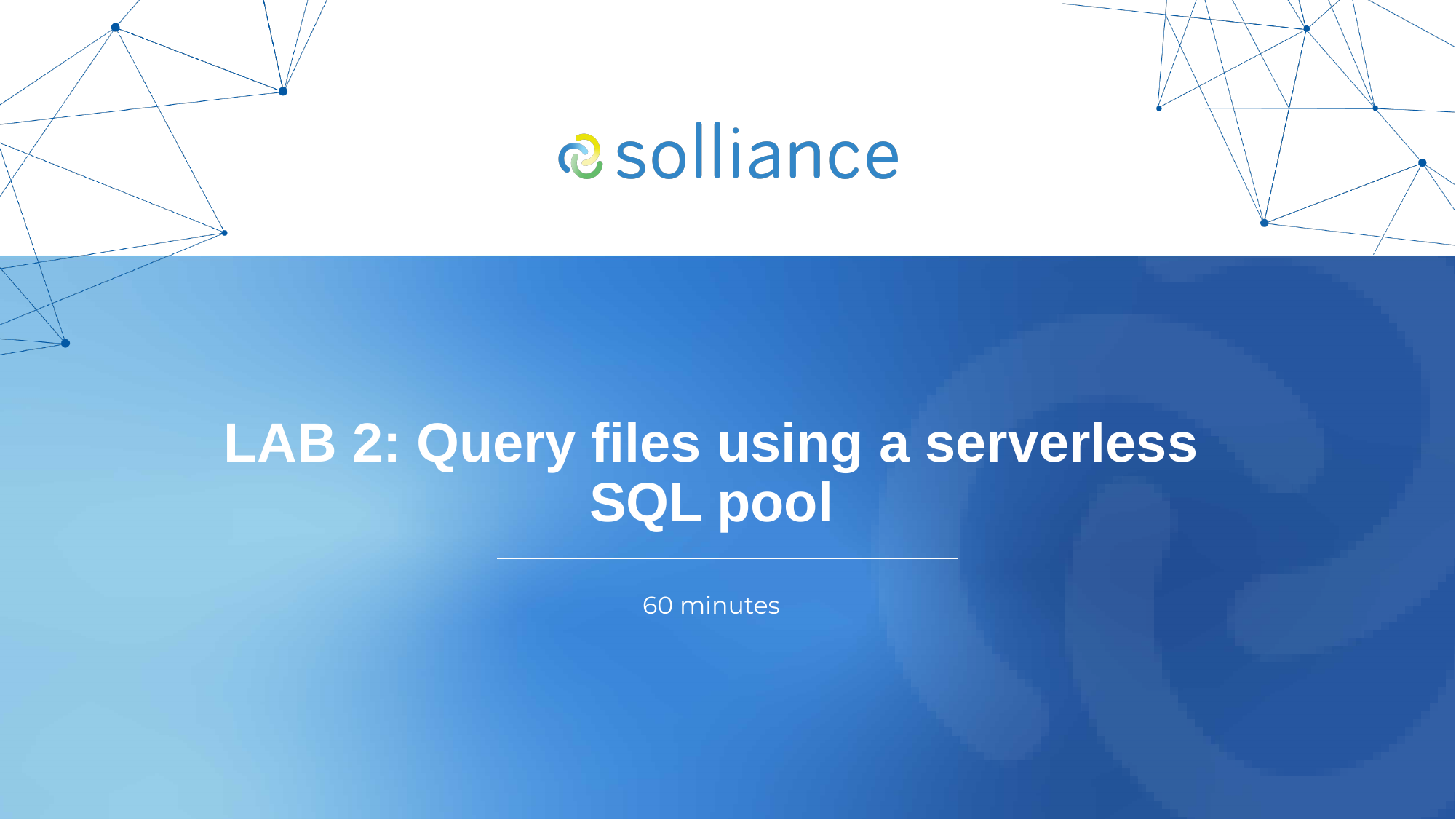

# LAB 2: Query files using a serverless SQL pool
60 minutes